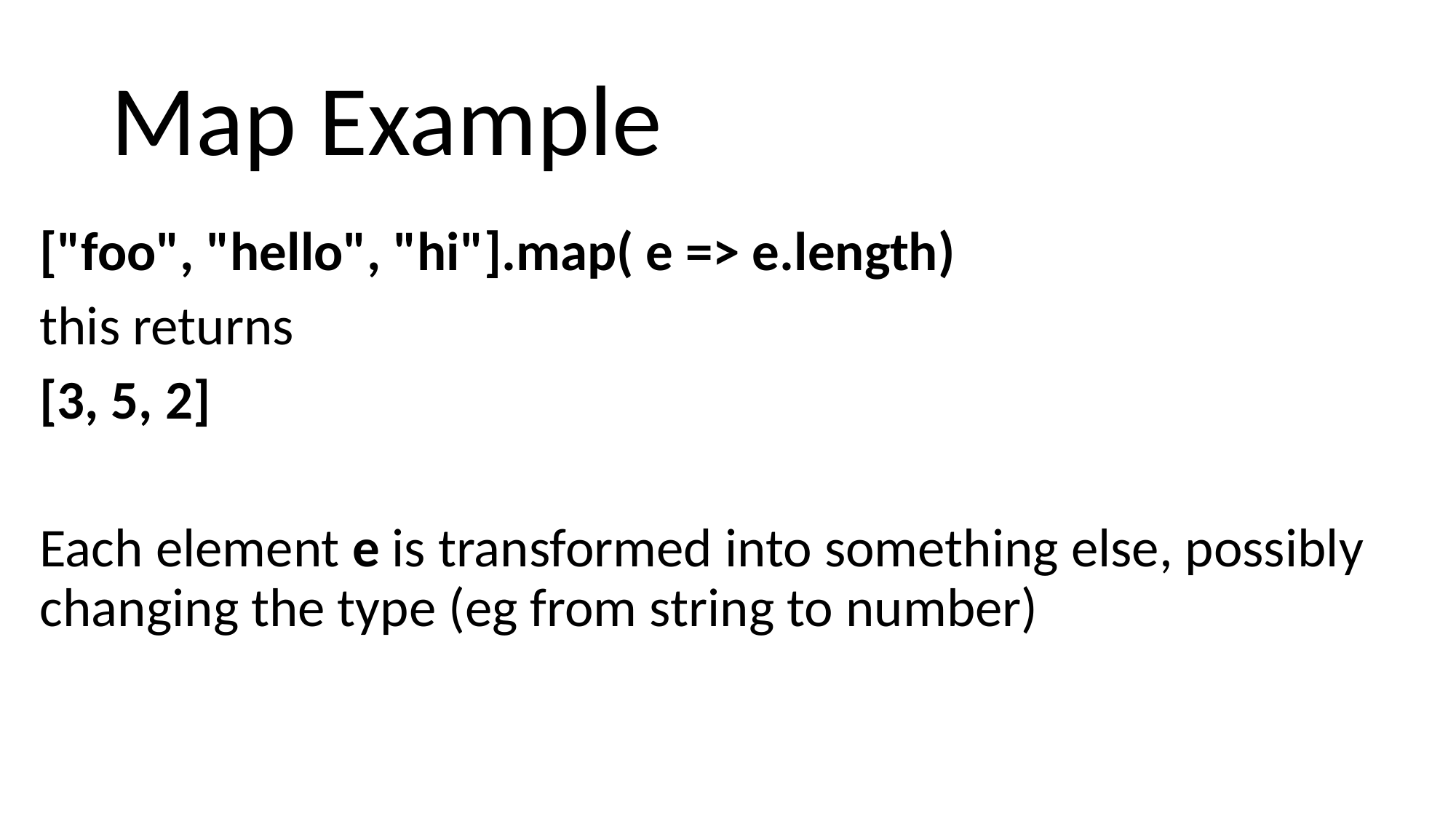

# Map Example
["foo", "hello", "hi"].map( e => e.length)
this returns
[3, 5, 2]

Each element e is transformed into something else, possibly changing the type (eg from string to number)